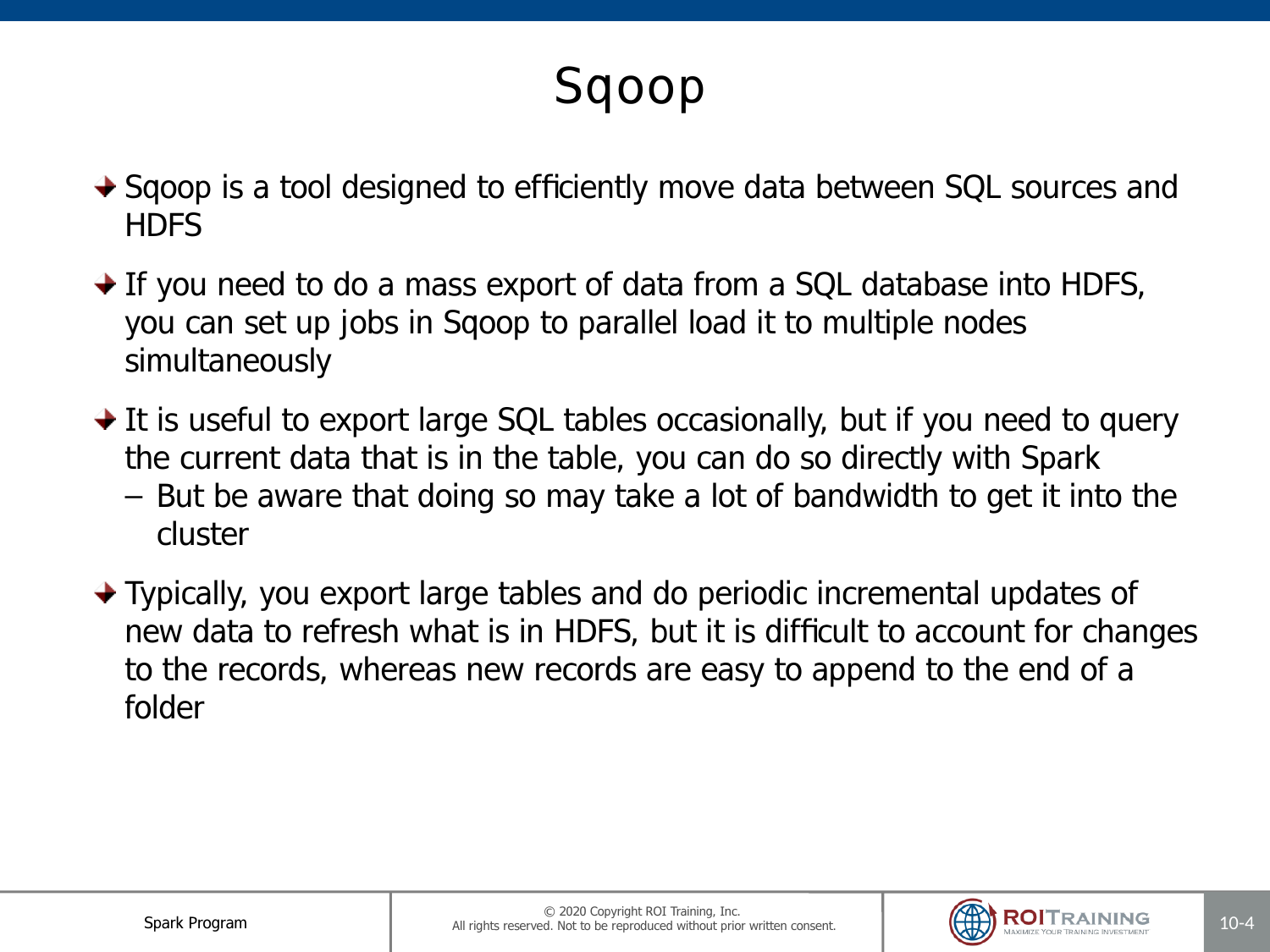

# Sqoop
Sqoop is a tool designed to efficiently move data between SQL sources and HDFS
If you need to do a mass export of data from a SQL database into HDFS, you can set up jobs in Sqoop to parallel load it to multiple nodes simultaneously
It is useful to export large SQL tables occasionally, but if you need to query the current data that is in the table, you can do so directly with Spark
But be aware that doing so may take a lot of bandwidth to get it into the cluster
Typically, you export large tables and do periodic incremental updates of new data to refresh what is in HDFS, but it is difficult to account for changes to the records, whereas new records are easy to append to the end of a folder